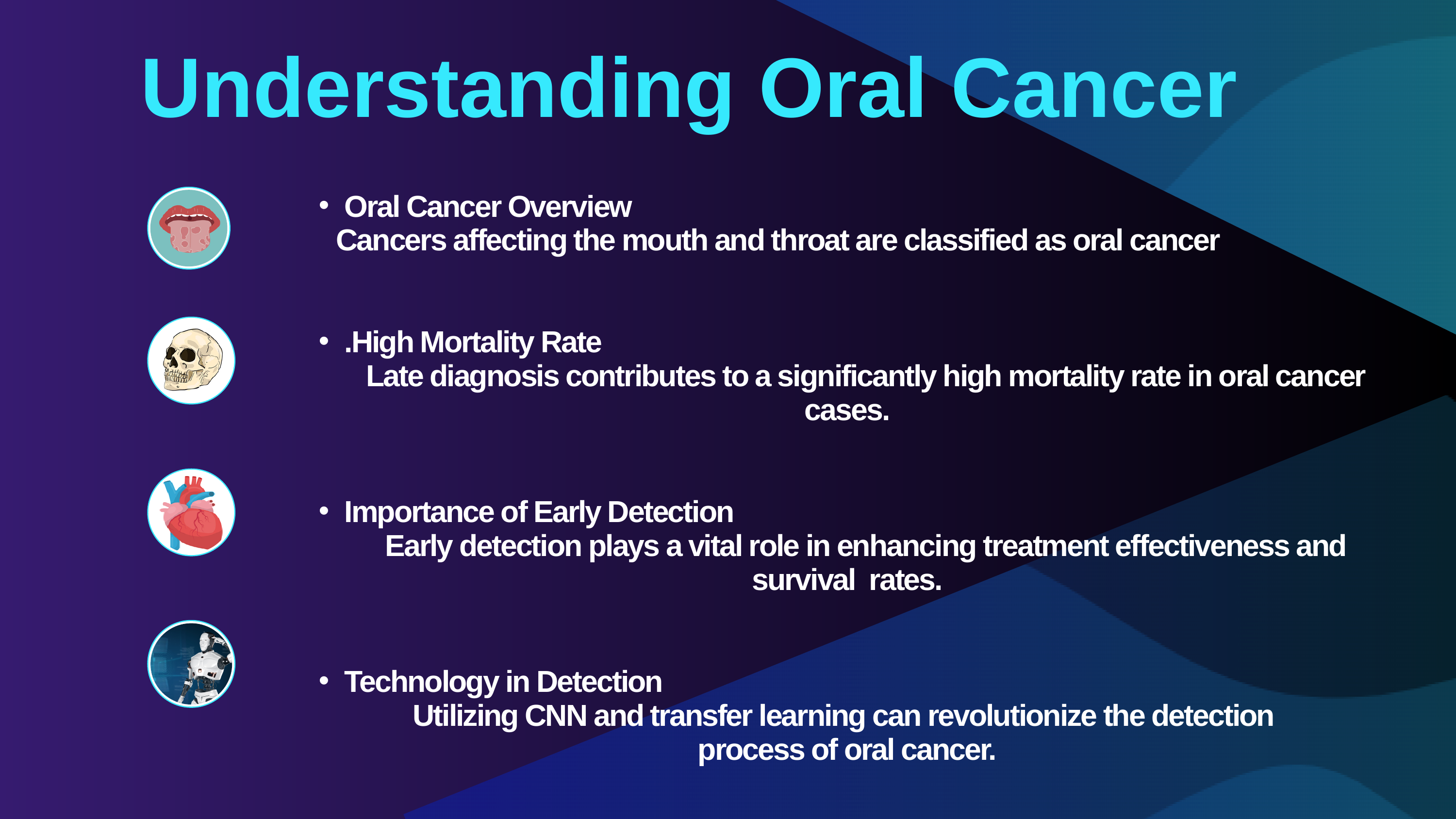

Understanding Oral Cancer

Oral Cancer Overview
      Cancers affecting the mouth and throat are classified as oral cancer

.High Mortality Rate
     Late diagnosis contributes to a significantly high mortality rate in oral cancer cases.

Importance of Early Detection
      Early detection plays a vital role in enhancing treatment effectiveness and  survival  rates.

Technology in Detection
Utilizing CNN and transfer learning can revolutionize the detection
process of oral cancer.